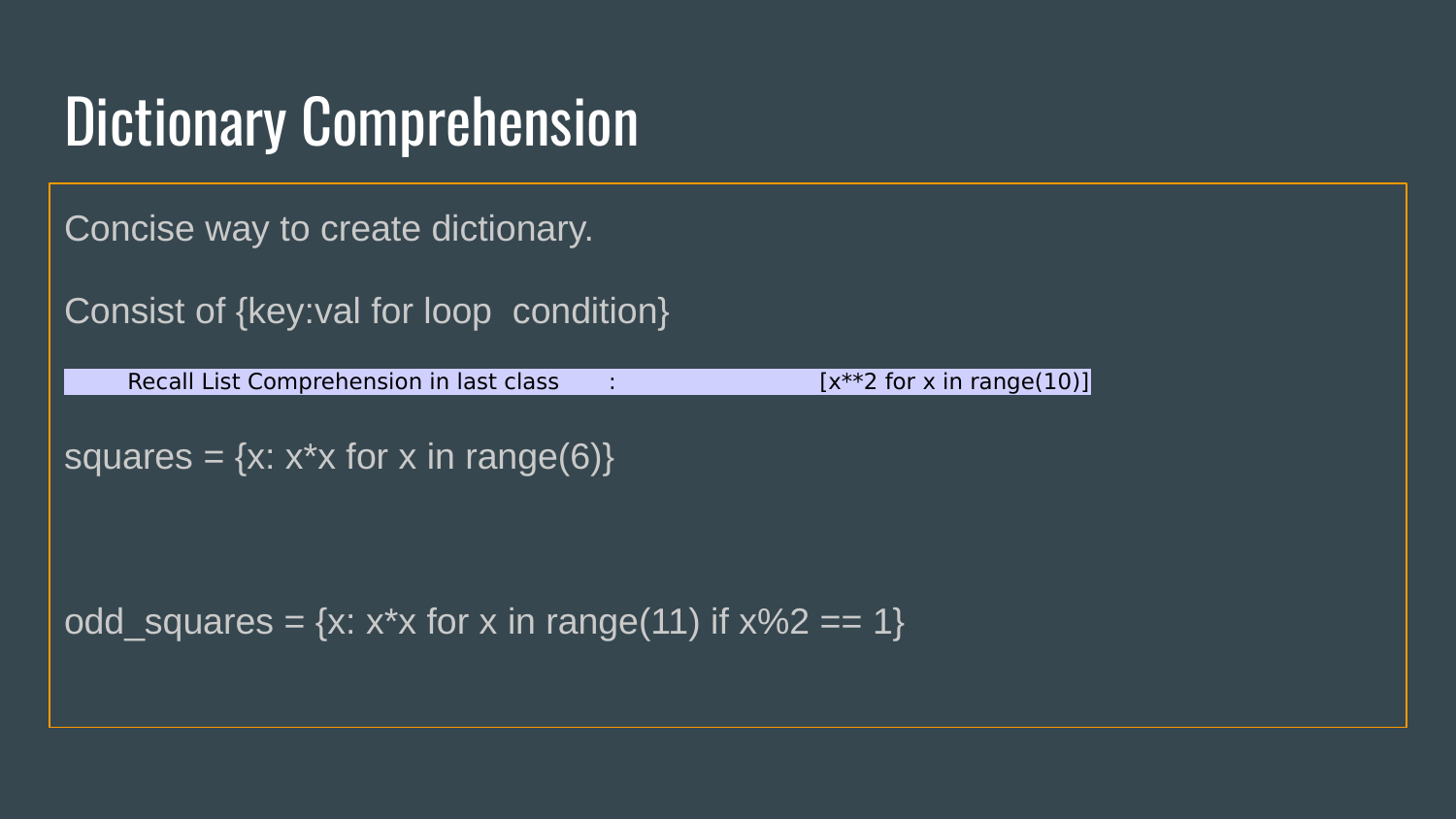

# Dictionary Comprehension
Concise way to create dictionary.
Consist of {key:val for loop  condition}
         Recall List Comprehension in last class       :                             [x**2 for x in range(10)]
squares = {x: x*x for x in range(6)}

odd_squares = {x: x*x for x in range(11) if x%2 == 1}